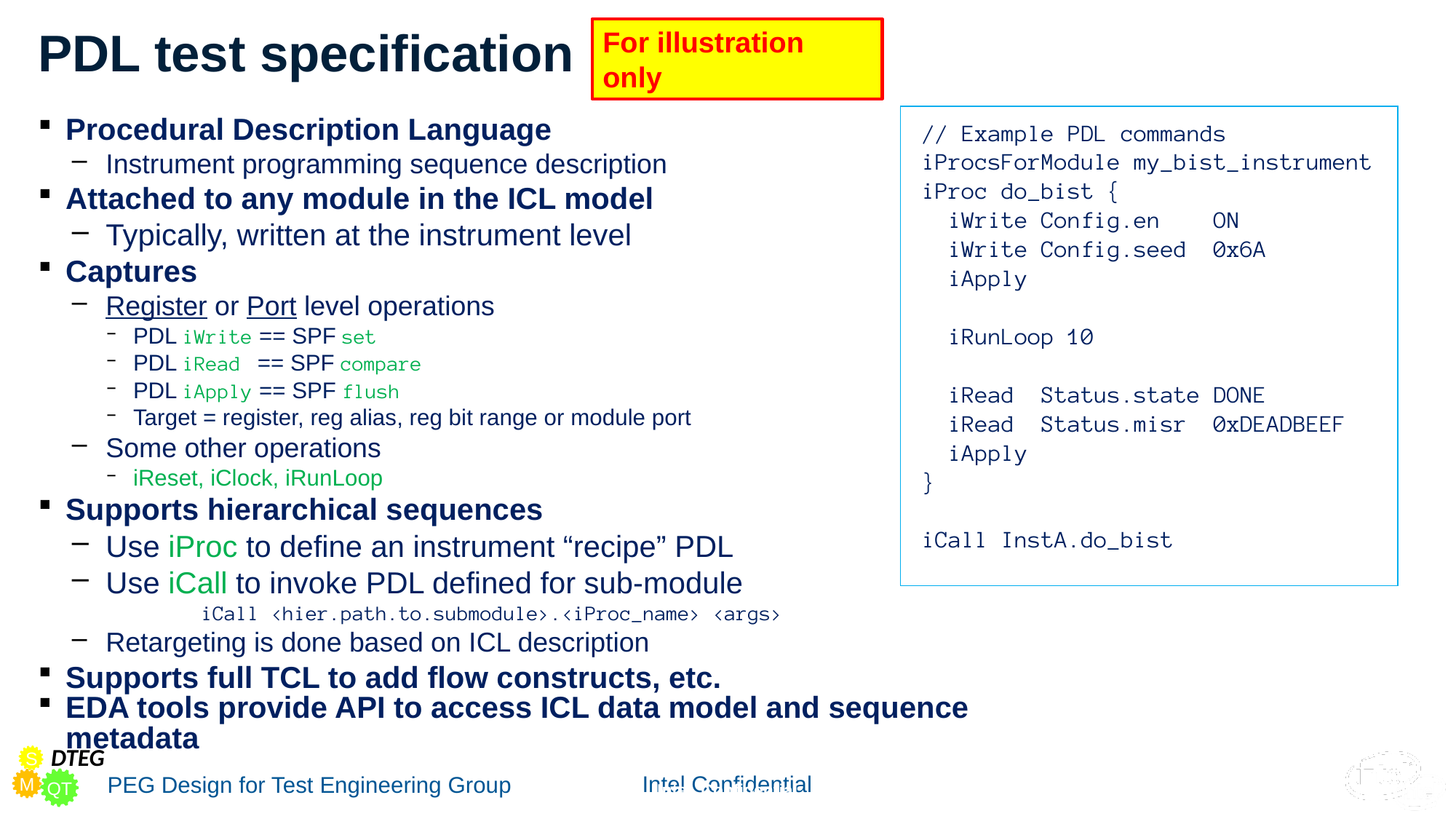

# PDL test specification
For illustration only
Procedural Description Language
Instrument programming sequence description
Attached to any module in the ICL model
Typically, written at the instrument level
Captures
Register or Port level operations
PDL iWrite == SPF set
PDL iRead  == SPF compare
PDL iApply == SPF flush
Target = register, reg alias, reg bit range or module port
Some other operations
iReset, iClock, iRunLoop
Supports hierarchical sequences
Use iProc to define an instrument “recipe” PDL
Use iCall to invoke PDL defined for sub-module
	iCall <hier.path.to.submodule>.<iProc_name> <args>
Retargeting is done based on ICL description
Supports full TCL to add flow constructs, etc.
EDA tools provide API to access ICL data model and sequence metadata

// Example PDL commands
iProcsForModule my_bist_instrument
iProc do_bist {
  iWrite Config.en    ON
  iWrite Config.seed  0x6A
  iApply

  iRunLoop 10

  iRead  Status.state DONE
  iRead  Status.misr  0xDEADBEEF
  iApply
}

iCall InstA.do_bist